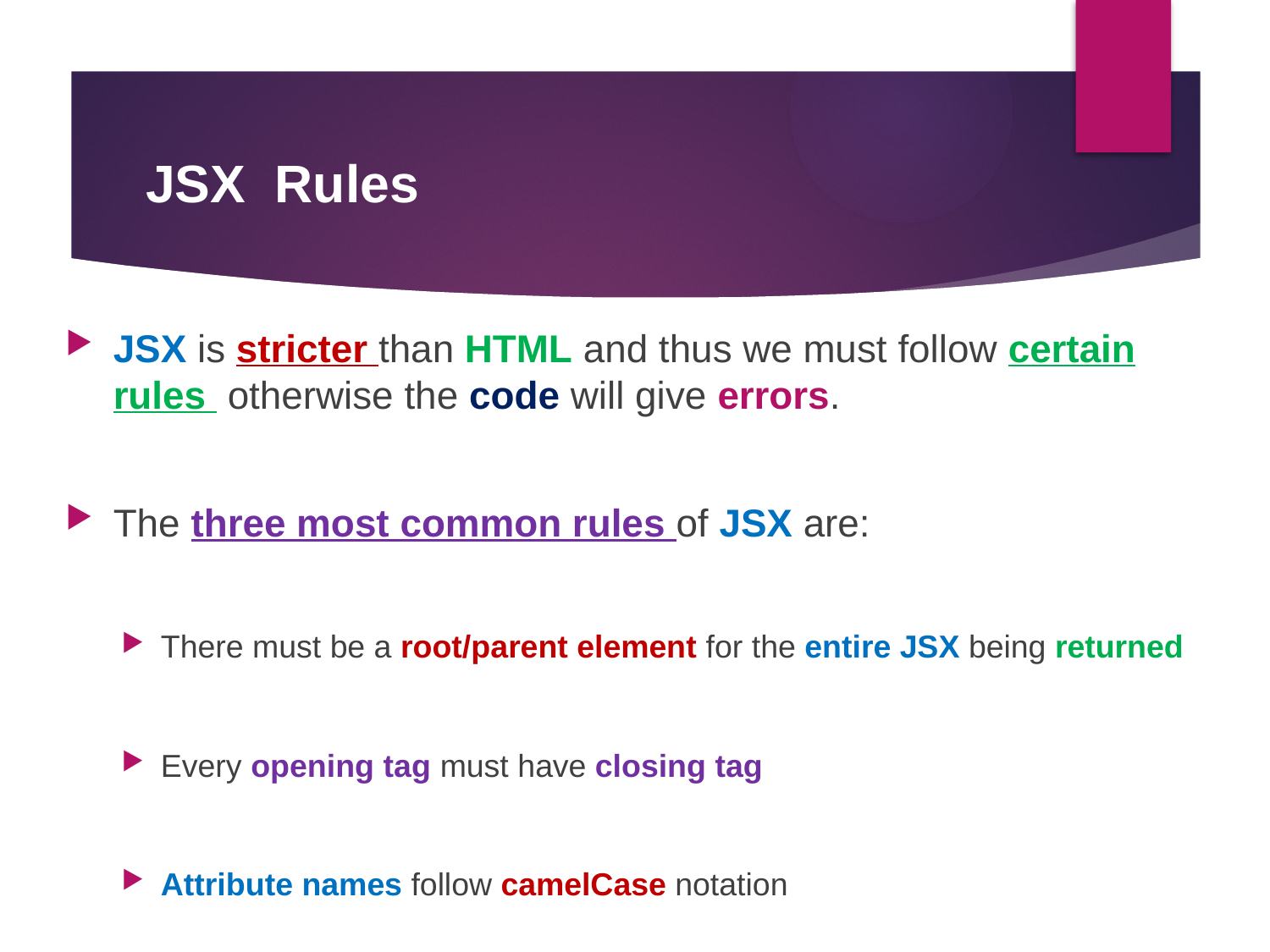

#

         JSX  Rules
JSX is stricter than HTML and thus we must follow certain rules  otherwise the code will give errors.

The three most common rules of JSX are:

There must be a root/parent element for the entire JSX being returned

Every opening tag must have closing tag

Attribute names follow camelCase notation